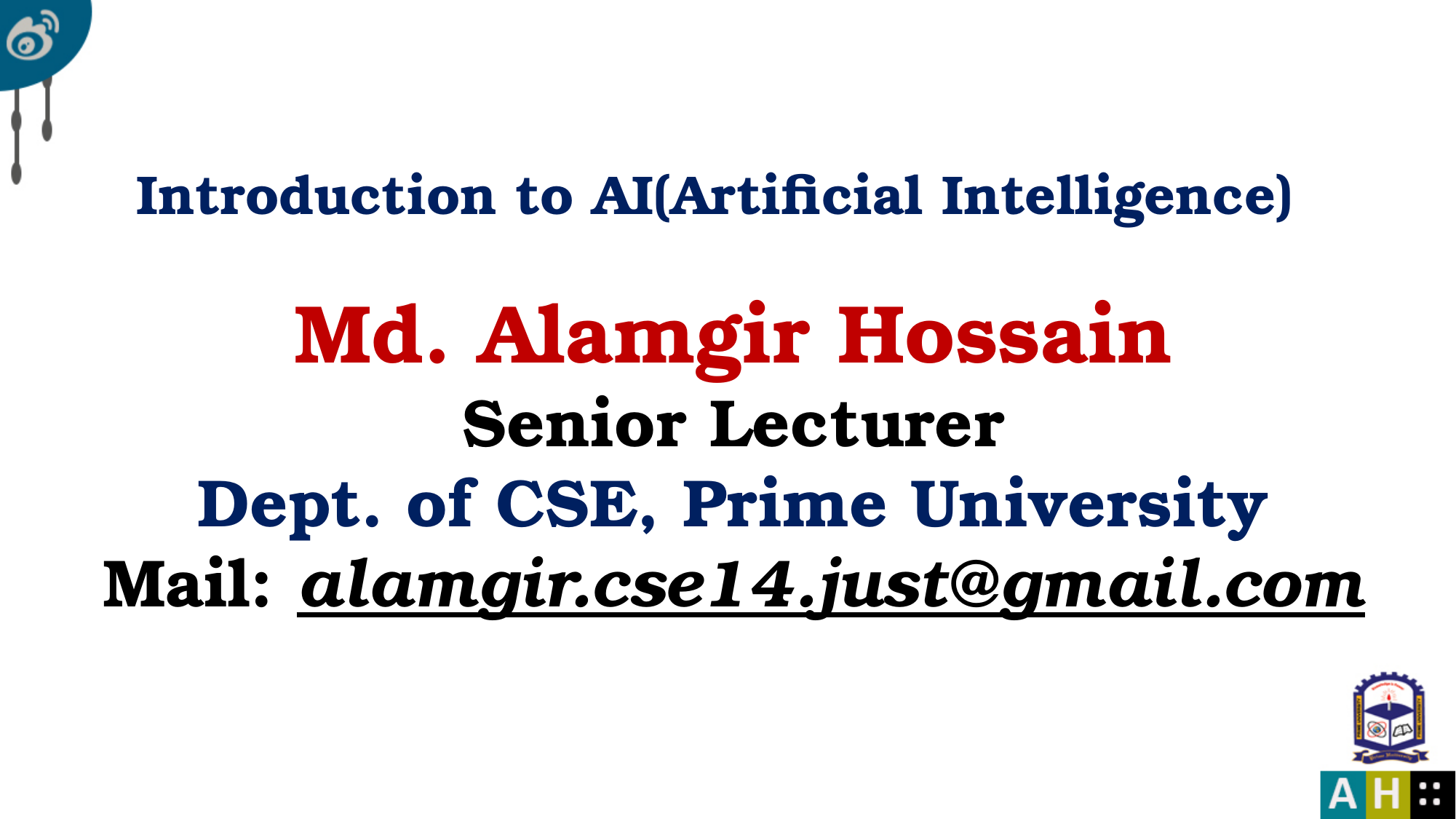

# Introduction to AI(Artificial Intelligence)
Md. Alamgir Hossain
Senior Lecturer
Dept. of CSE, Prime University
Mail: alamgir.cse14.just@gmail.com